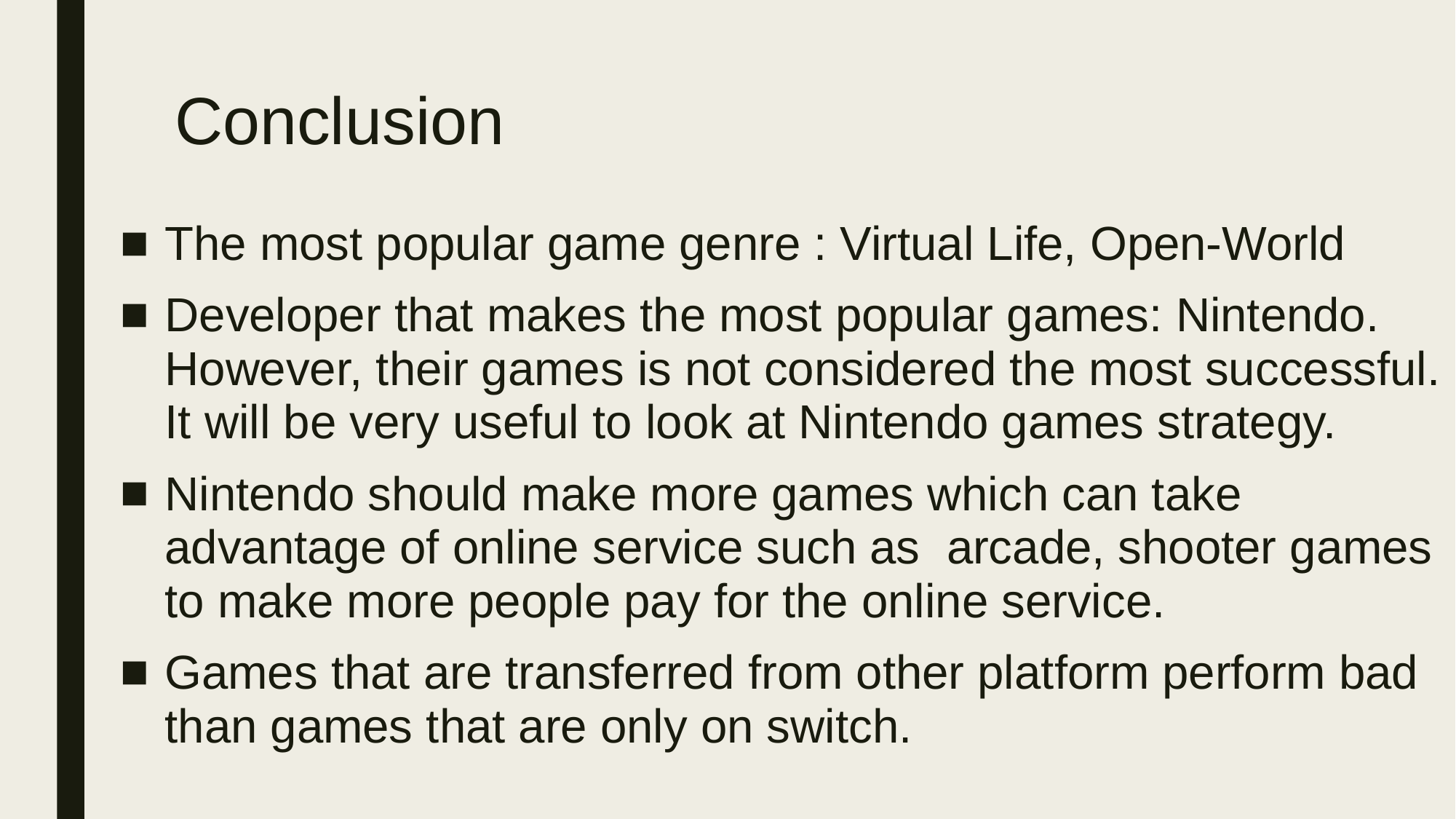

# Conclusion
The most popular game genre : Virtual Life, Open-World
Developer that makes the most popular games: Nintendo. However, their games is not considered the most successful. It will be very useful to look at Nintendo games strategy.
Nintendo should make more games which can take advantage of online service such as  arcade, shooter games to make more people pay for the online service.
Games that are transferred from other platform perform bad than games that are only on switch.